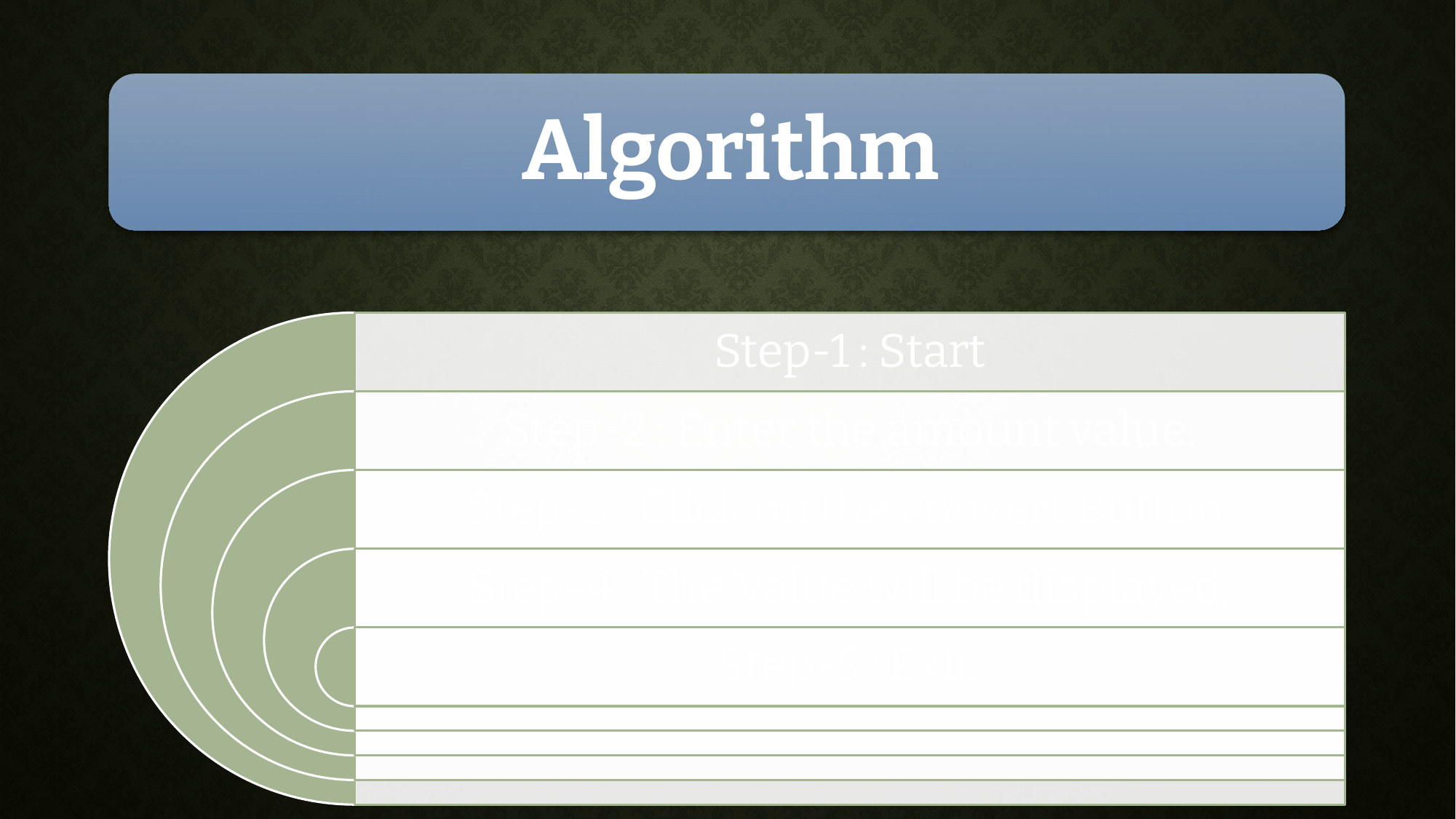

Algorithm
Step-1 : Start
Step-2 : Enter the amount value.
Step-3 : Click on the convert Button.
Step-4 : The Value will be displayed.
Step-5 : Exit.